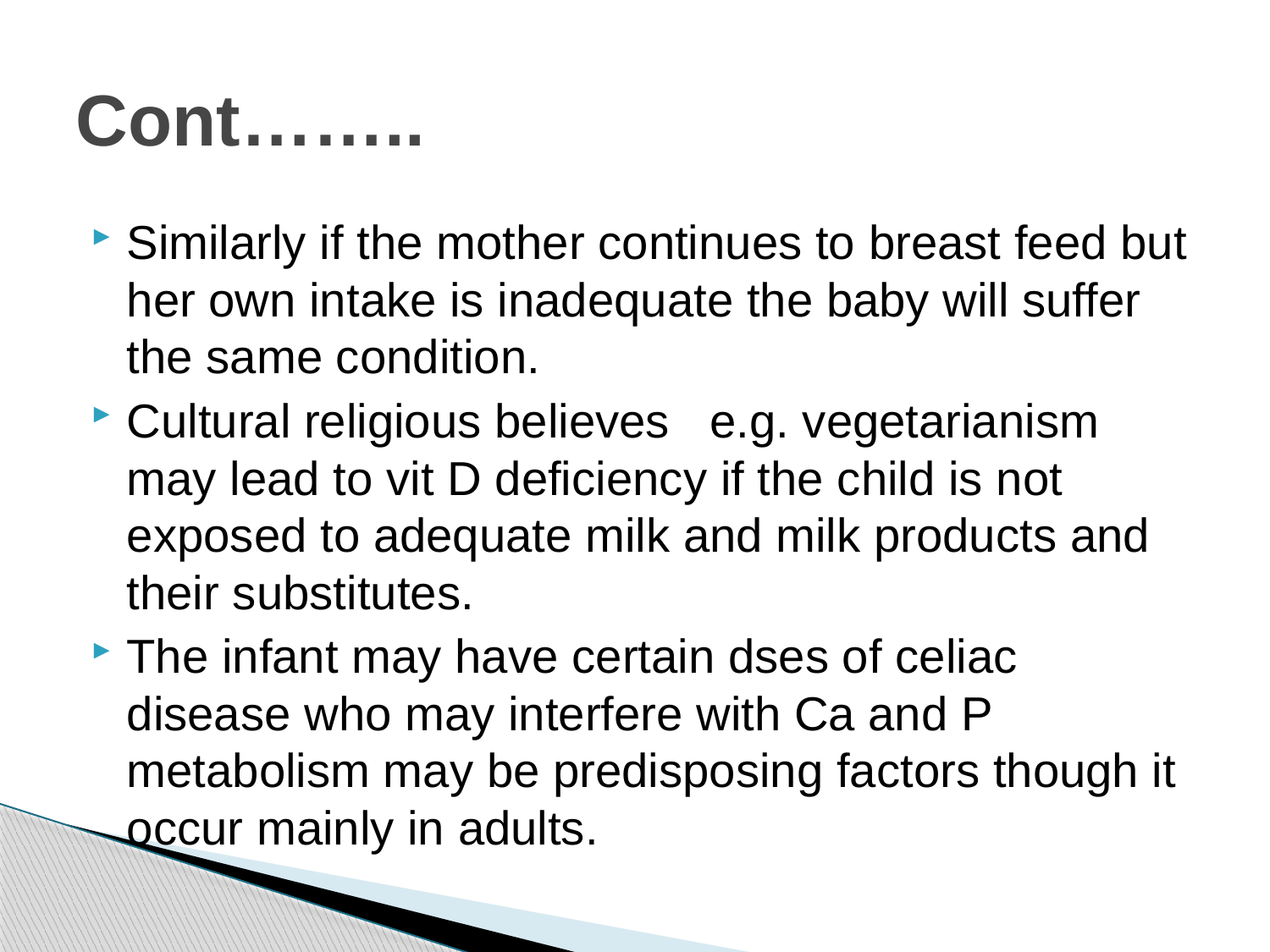

# Cont……..
Similarly if the mother continues to breast feed but her own intake is inadequate the baby will suffer the same condition.
Cultural religious believes   e.g. vegetarianism may lead to vit D deficiency if the child is not exposed to adequate milk and milk products and  their substitutes.
The infant may have certain dses of celiac disease who may interfere with Ca and P metabolism may be predisposing factors though it occur mainly in adults.